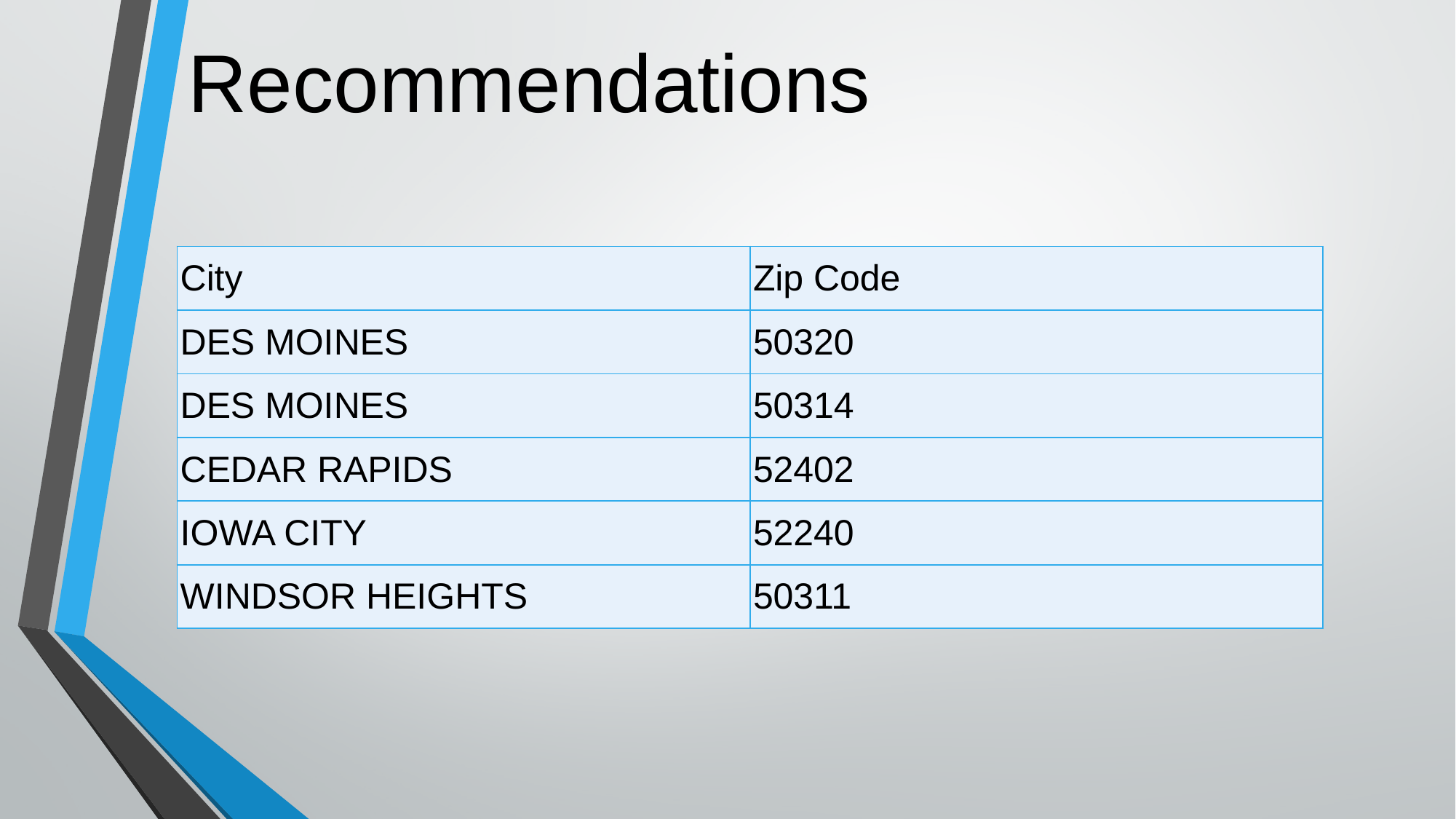

# Recommendations
| City | Zip Code |
| --- | --- |
| DES MOINES | 50320 |
| DES MOINES | 50314 |
| CEDAR RAPIDS | 52402 |
| IOWA CITY | 52240 |
| WINDSOR HEIGHTS | 50311 |